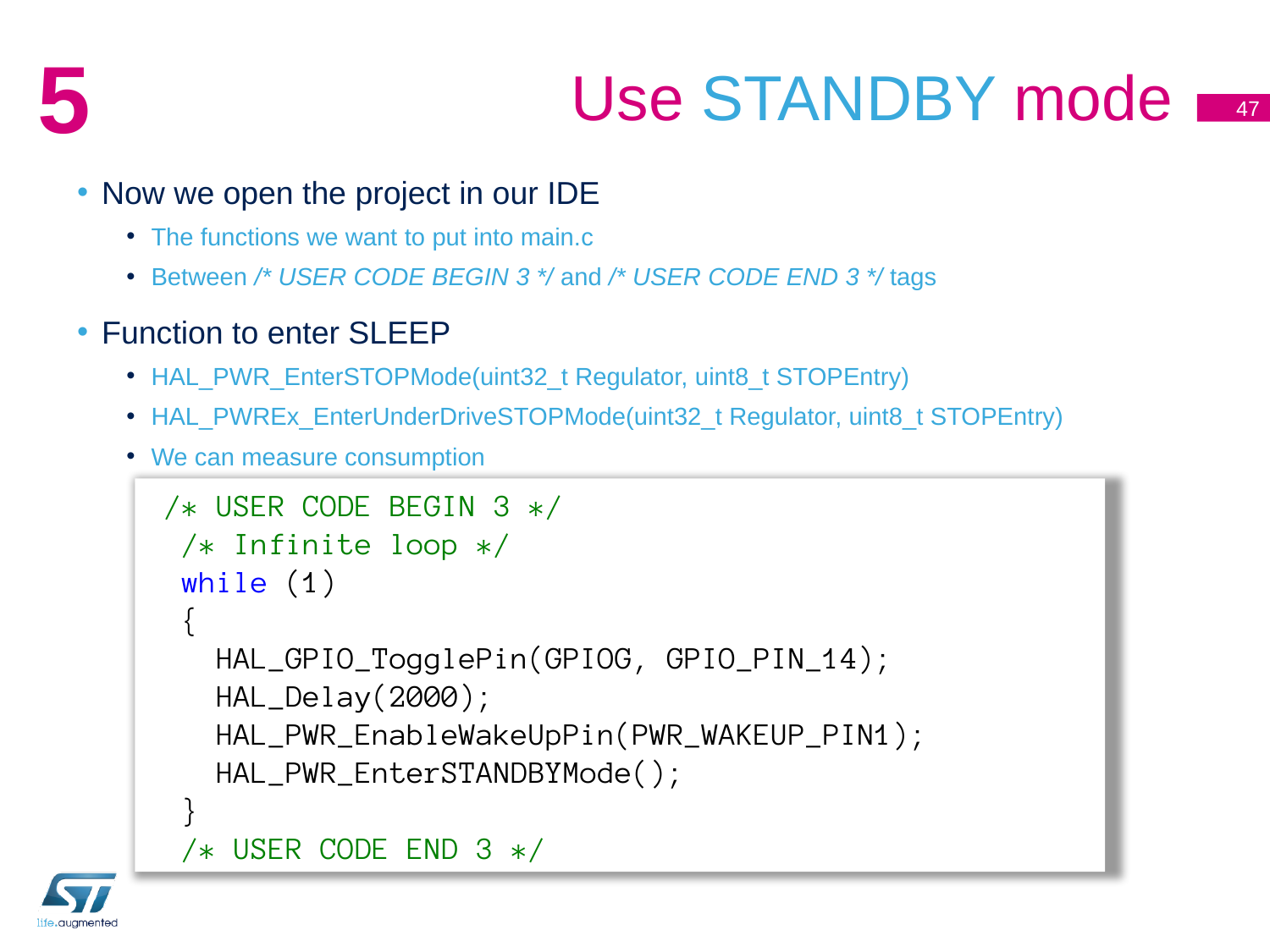

# Use STANDBY mode
5
47
Now we open the project in our IDE
The functions we want to put into main.c
Between /* USER CODE BEGIN 3 */ and /* USER CODE END 3 */ tags
Function to enter SLEEP
HAL_PWR_EnterSTOPMode(uint32_t Regulator, uint8_t STOPEntry)
HAL_PWREx_EnterUnderDriveSTOPMode(uint32_t Regulator, uint8_t STOPEntry)
We can measure consumption
 /* USER CODE BEGIN 3 */
  /* Infinite loop */
  while (1)
  {
    HAL_GPIO_TogglePin(GPIOG, GPIO_PIN_14);
    HAL_Delay(2000);
    HAL_PWR_EnableWakeUpPin(PWR_WAKEUP_PIN1);
    HAL_PWR_EnterSTANDBYMode();
  }
  /* USER CODE END 3 */